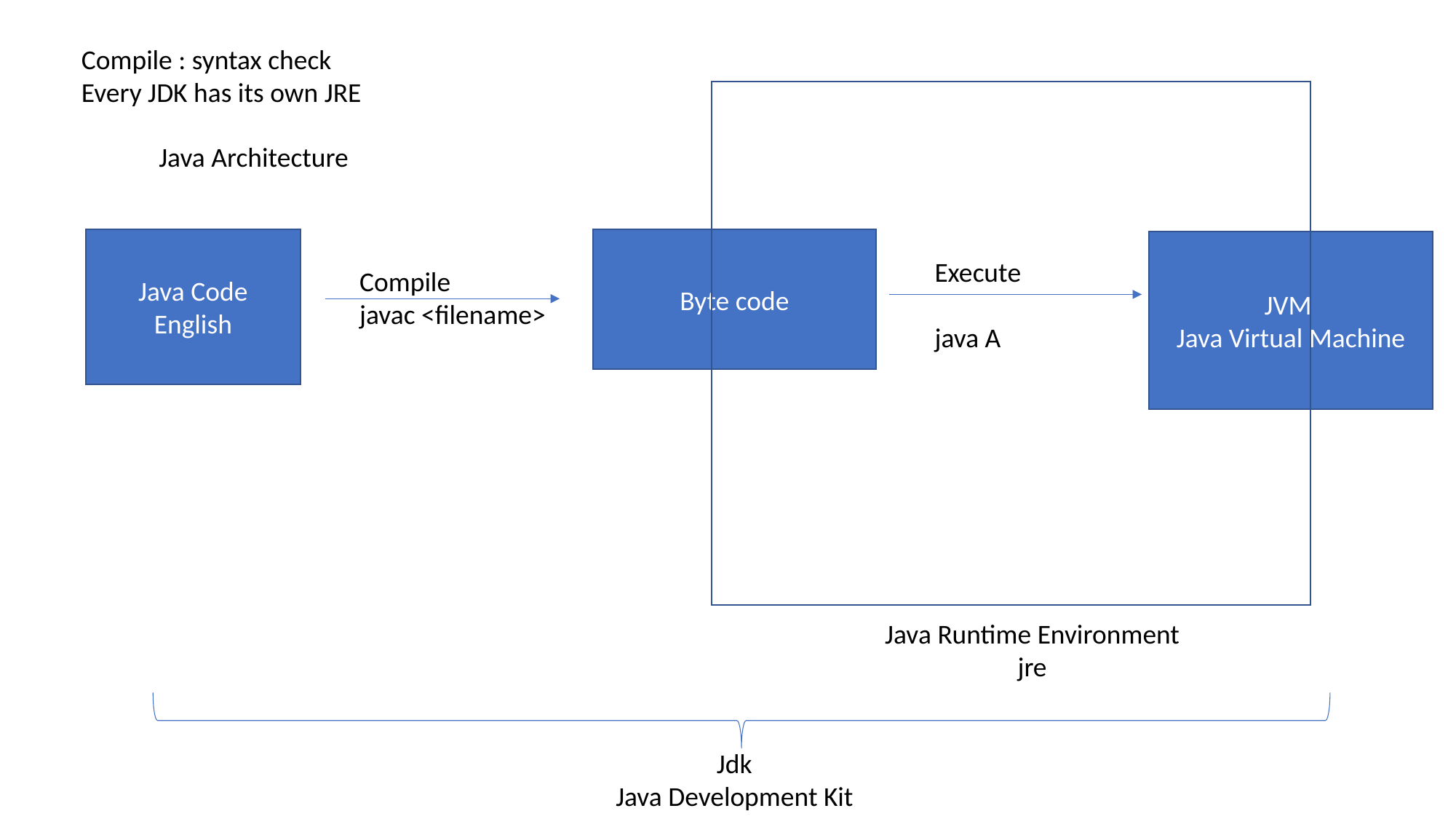

Compile : syntax check
Every JDK has its own JRE

Java Architecture
Java Code
English
Byte code
JVM
Java Virtual Machine
Execute

java A
Compile
javac <filename>
Java Runtime Environment
jre
Jdk
Java Development Kit